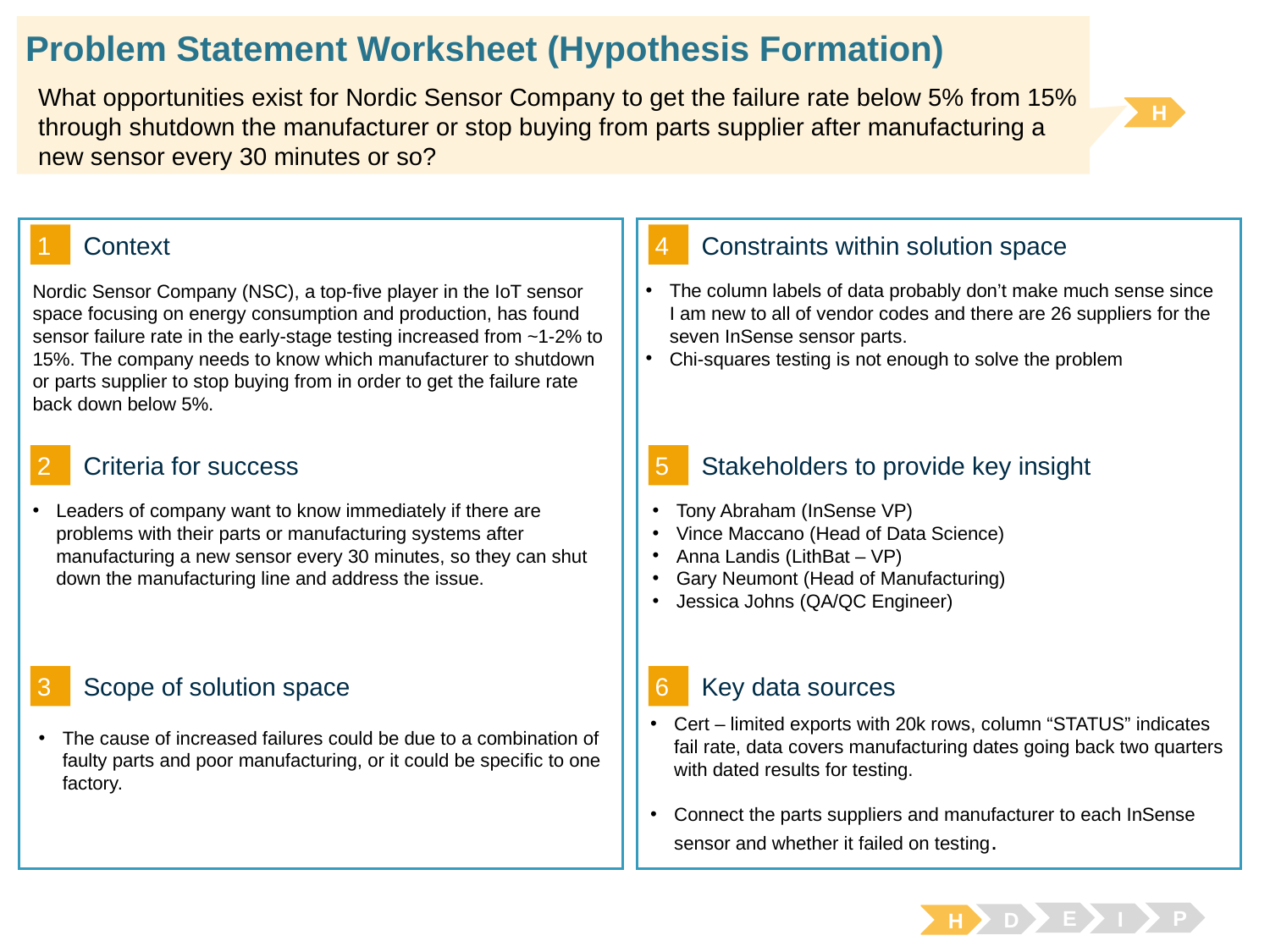

# Problem Statement Worksheet (Hypothesis Formation)
What opportunities exist for Nordic Sensor Company to get the failure rate below 5% from 15% through shutdown the manufacturer or stop buying from parts supplier after manufacturing a new sensor every 30 minutes or so?
H

1
4
Context
Constraints within solution space
The column labels of data probably don’t make much sense since I am new to all of vendor codes and there are 26 suppliers for the seven InSense sensor parts.
Chi-squares testing is not enough to solve the problem

Nordic Sensor Company (NSC), a top-five player in the IoT sensor space focusing on energy consumption and production, has found sensor failure rate in the early-stage testing increased from ~1-2% to 15%. The company needs to know which manufacturer to shutdown or parts supplier to stop buying from in order to get the failure rate back down below 5%.

2
5
Criteria for success
Stakeholders to provide key insight
Leaders of company want to know immediately if there are problems with their parts or manufacturing systems after manufacturing a new sensor every 30 minutes, so they can shut down the manufacturing line and address the issue.
Tony Abraham (InSense VP)
Vince Maccano (Head of Data Science)
Anna Landis (LithBat – VP)
Gary Neumont (Head of Manufacturing)
Jessica Johns (QA/QC Engineer)
3
6
Key data sources
Scope of solution space
Cert – limited exports with 20k rows, column “STATUS” indicates fail rate, data covers manufacturing dates going back two quarters with dated results for testing.

Connect the parts suppliers and manufacturer to each InSense sensor and whether it failed on testing.

The cause of increased failures could be due to a combination of faulty parts and poor manufacturing, or it could be specific to one factory.
E
P
I
D
H